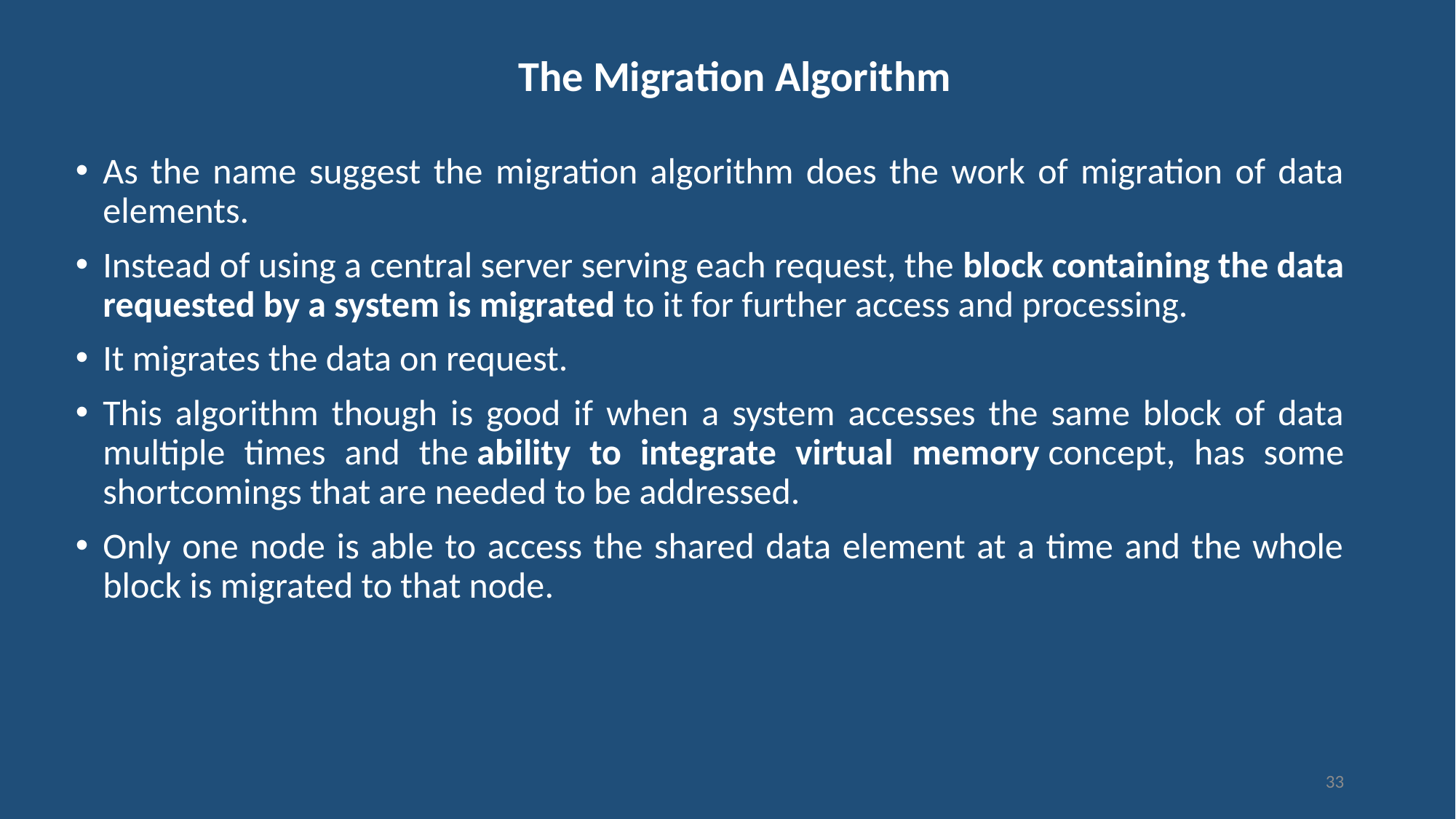

# The Migration Algorithm
As the name suggest the migration algorithm does the work of migration of data elements.
Instead of using a central server serving each request, the block containing the data requested by a system is migrated to it for further access and processing.
It migrates the data on request.
This algorithm though is good if when a system accesses the same block of data multiple times and the ability to integrate virtual memory concept, has some shortcomings that are needed to be addressed.
Only one node is able to access the shared data element at a time and the whole block is migrated to that node.

33